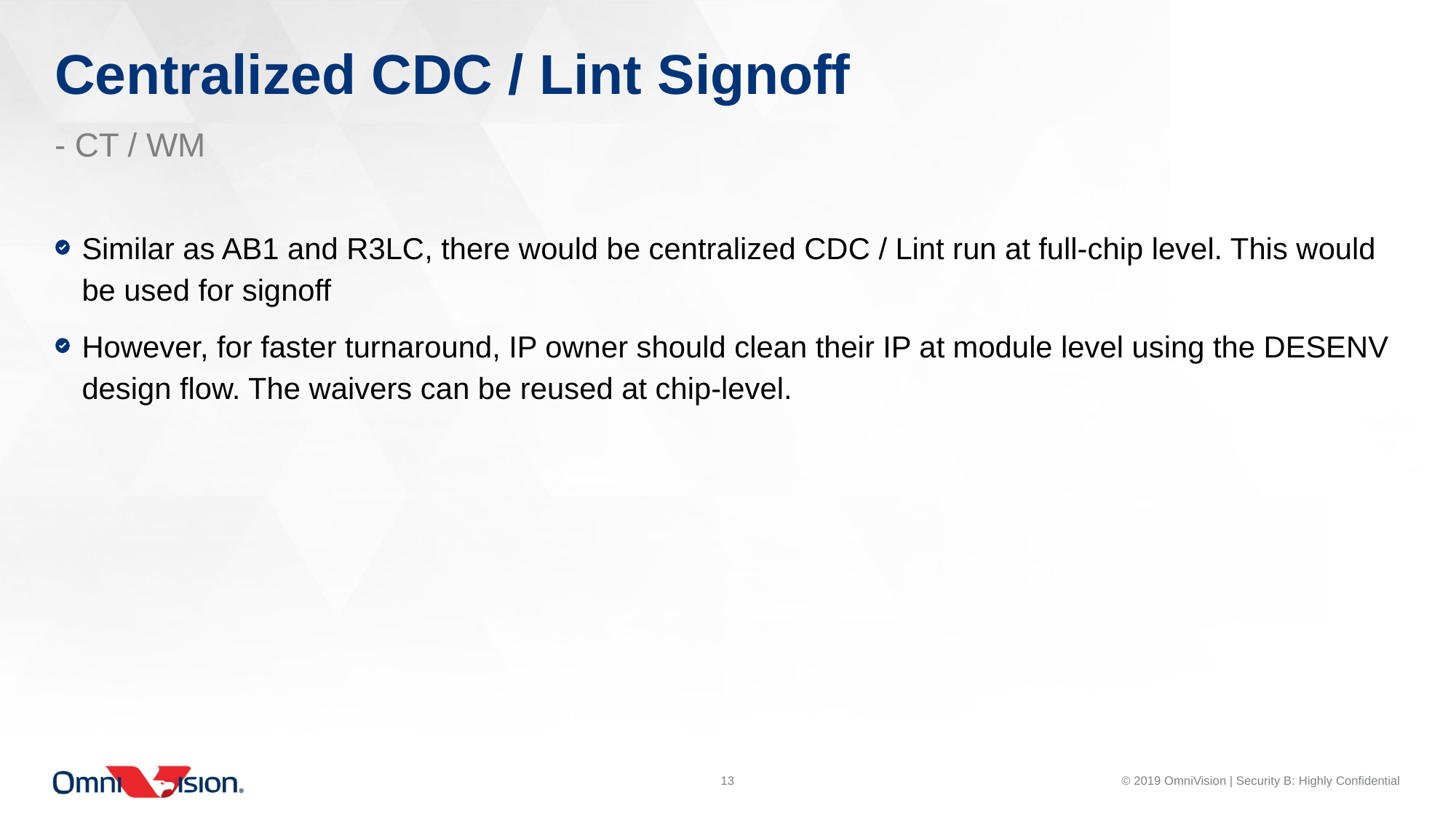

Centralized CDC / Lint Signoff
- CT / WM
Similar as AB1 and R3LC, there would be centralized CDC / Lint run at full-chip level. This would be used for signoff
However, for faster turnaround, IP owner should clean their IP at module level using the DESENV design flow. The waivers can be reused at chip-level.